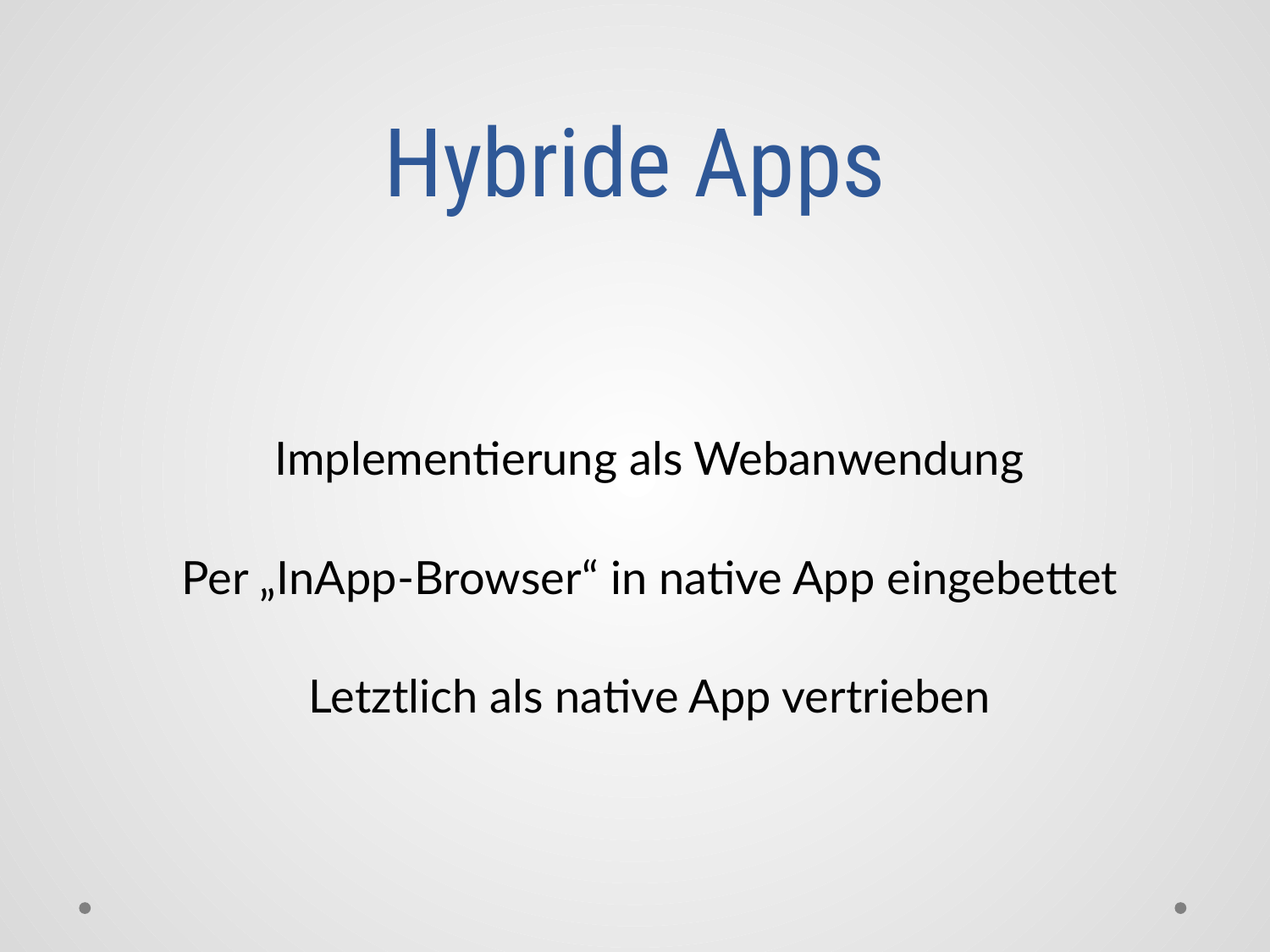

# Hybride Apps
Implementierung als Webanwendung
Per „InApp-Browser“ in native App eingebettet
Letztlich als native App vertrieben